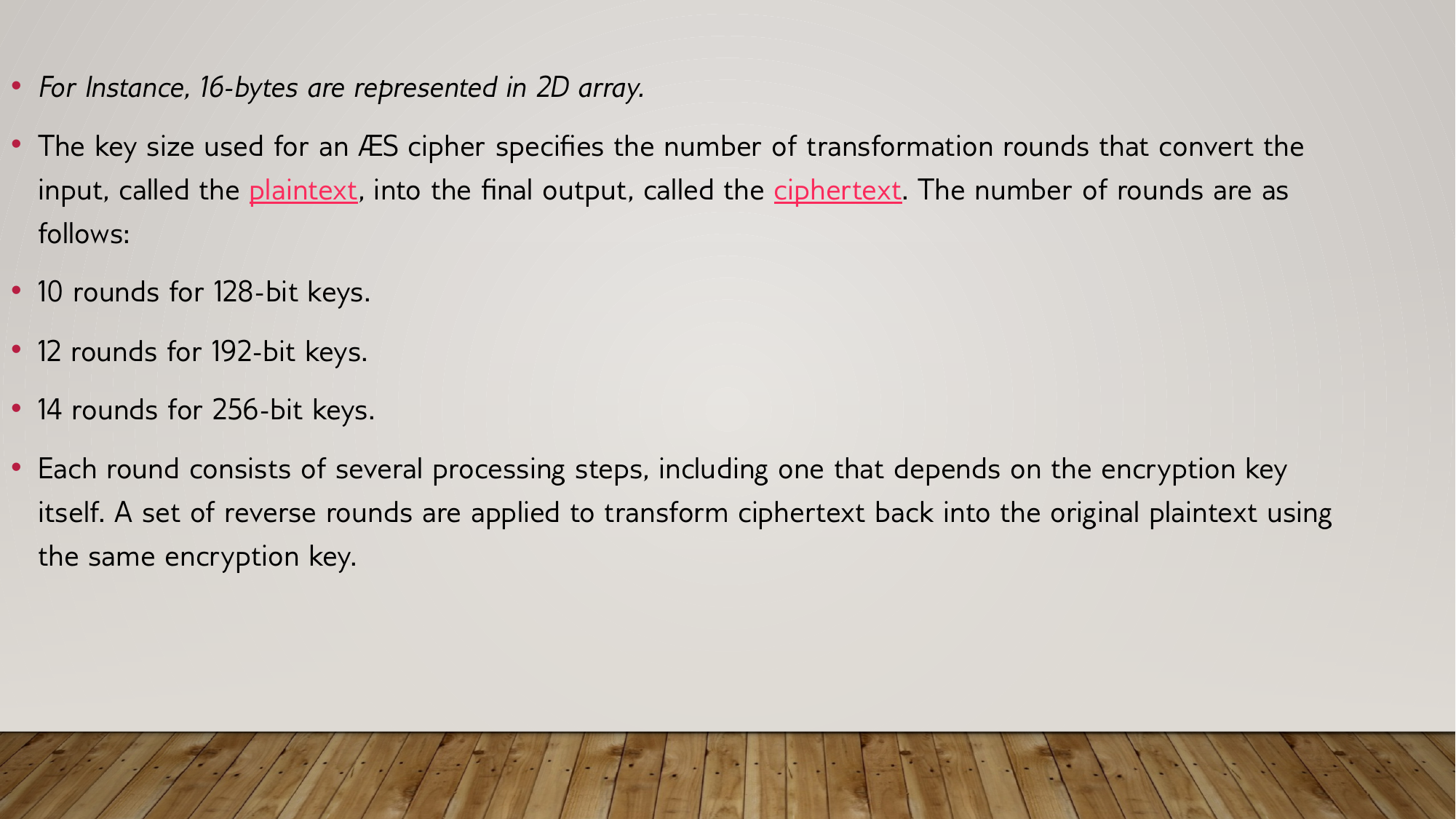

For Instance, 16-bytes are represented in 2D array.
The key size used for an AES cipher specifies the number of transformation rounds that convert the input, called the plaintext, into the final output, called the ciphertext. The number of rounds are as follows:
10 rounds for 128-bit keys.
12 rounds for 192-bit keys.
14 rounds for 256-bit keys.
Each round consists of several processing steps, including one that depends on the encryption key itself. A set of reverse rounds are applied to transform ciphertext back into the original plaintext using the same encryption key.